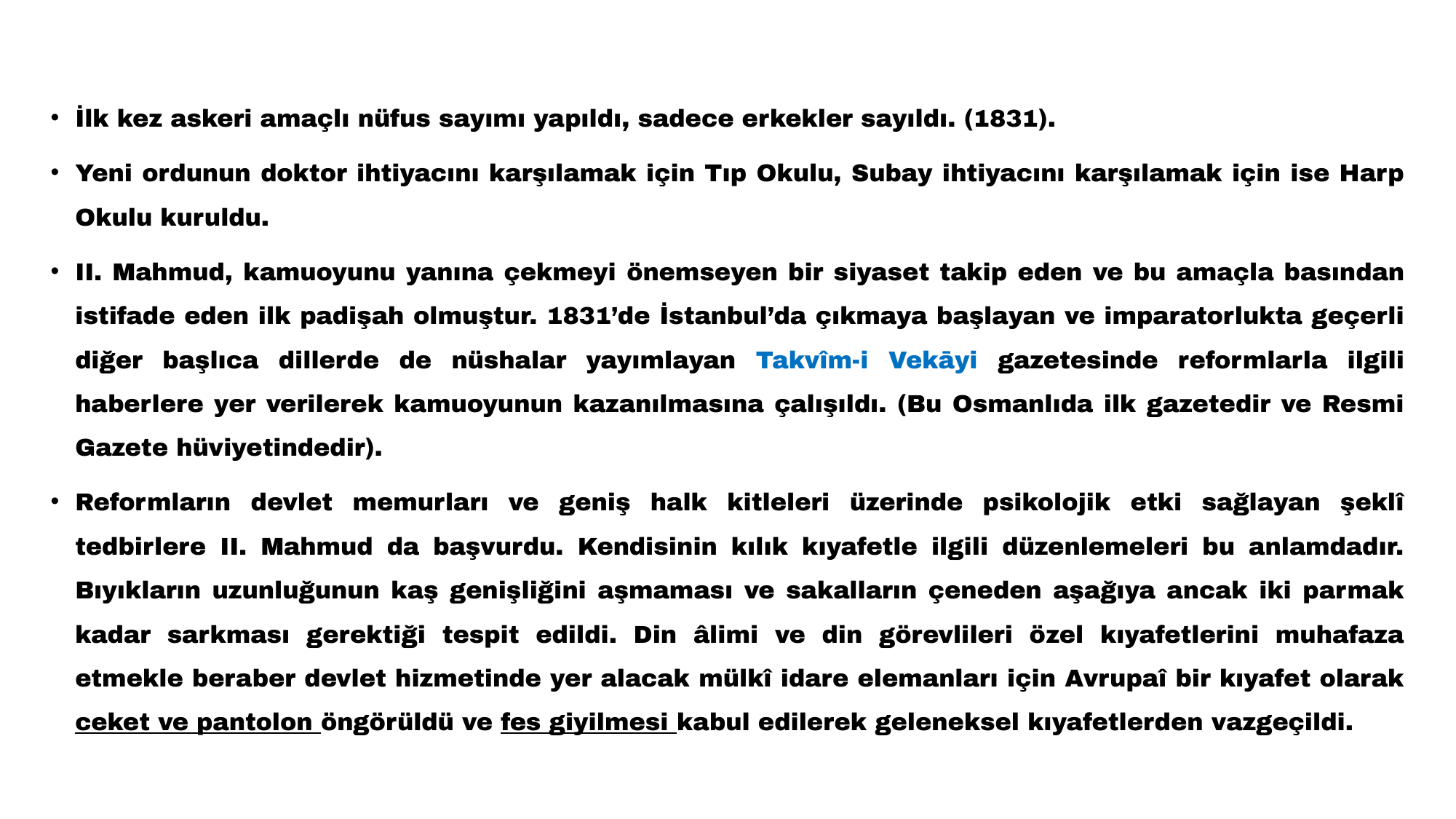

#
İlk kez askeri amaçlı nüfus sayımı yapıldı, sadece erkekler sayıldı. (1831).
Yeni ordunun doktor ihtiyacını karşılamak için Tıp Okulu, Subay ihtiyacını karşılamak için ise Harp Okulu kuruldu.
II. Mahmud, kamuoyunu yanına çekmeyi önemseyen bir siyaset takip eden ve bu amaçla basından istifade eden ilk padişah olmuştur. 1831’de İstanbul’da çıkmaya başlayan ve imparatorlukta geçerli diğer başlıca dillerde de nüshalar yayımlayan Takvîm-i Vekāyi gazetesinde reformlarla ilgili haberlere yer verilerek kamuoyunun kazanılmasına çalışıldı. (Bu Osmanlıda ilk gazetedir ve Resmi Gazete hüviyetindedir).
Reformların devlet memurları ve geniş halk kitleleri üzerinde psikolojik etki sağlayan şeklî tedbirlere II. Mahmud da başvurdu. Kendisinin kılık kıyafetle ilgili düzenlemeleri bu anlamdadır. Bıyıkların uzunluğunun kaş genişliğini aşmaması ve sakalların çeneden aşağıya ancak iki parmak kadar sarkması gerektiği tespit edildi. Din âlimi ve din görevlileri özel kıyafetlerini muhafaza etmekle beraber devlet hizmetinde yer alacak mülkî idare elemanları için Avrupaî bir kıyafet olarak ceket ve pantolon öngörüldü ve fes giyilmesi kabul edilerek geleneksel kıyafetlerden vazgeçildi.